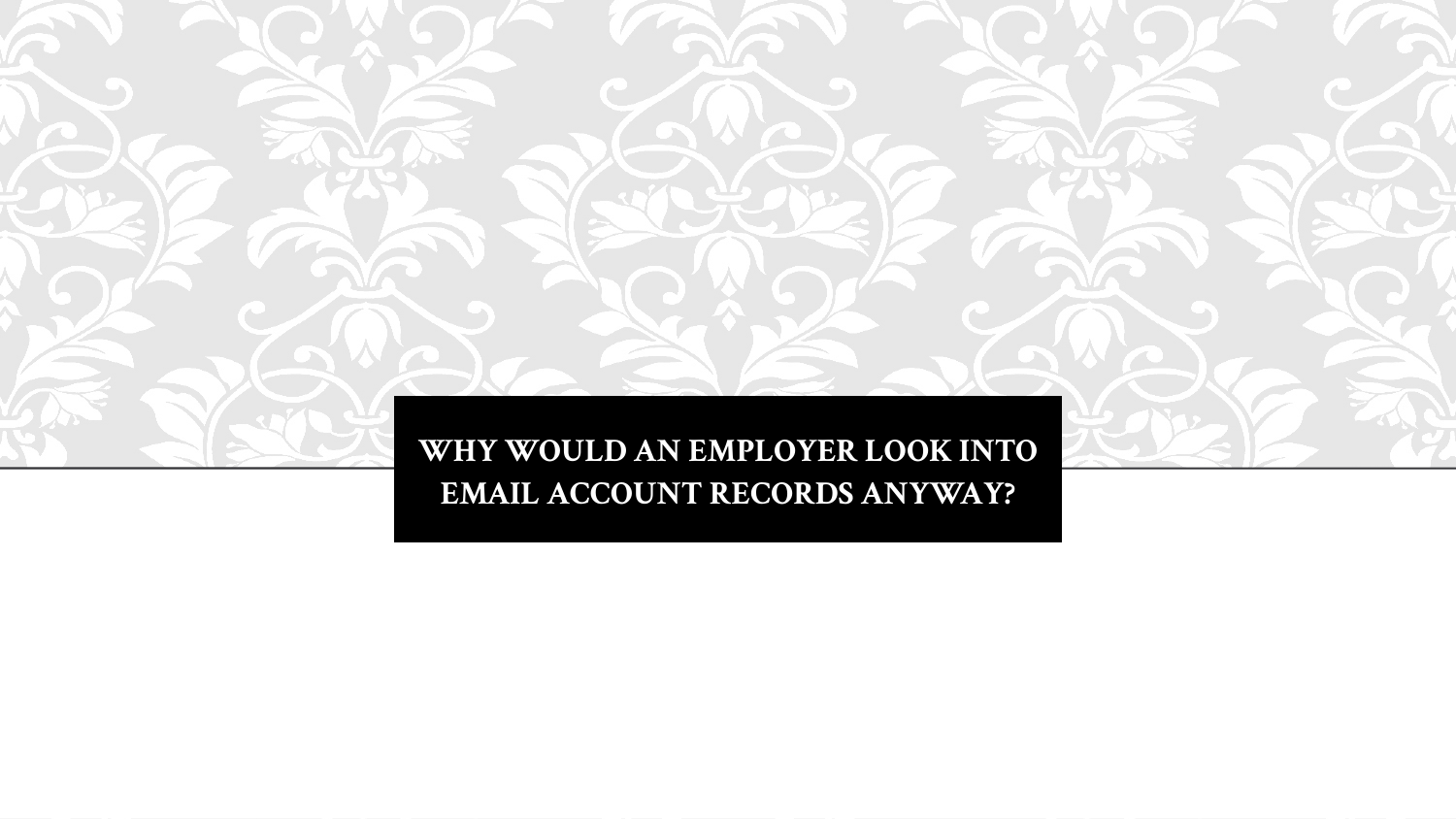

# Why would an employer look into email account records anyway?